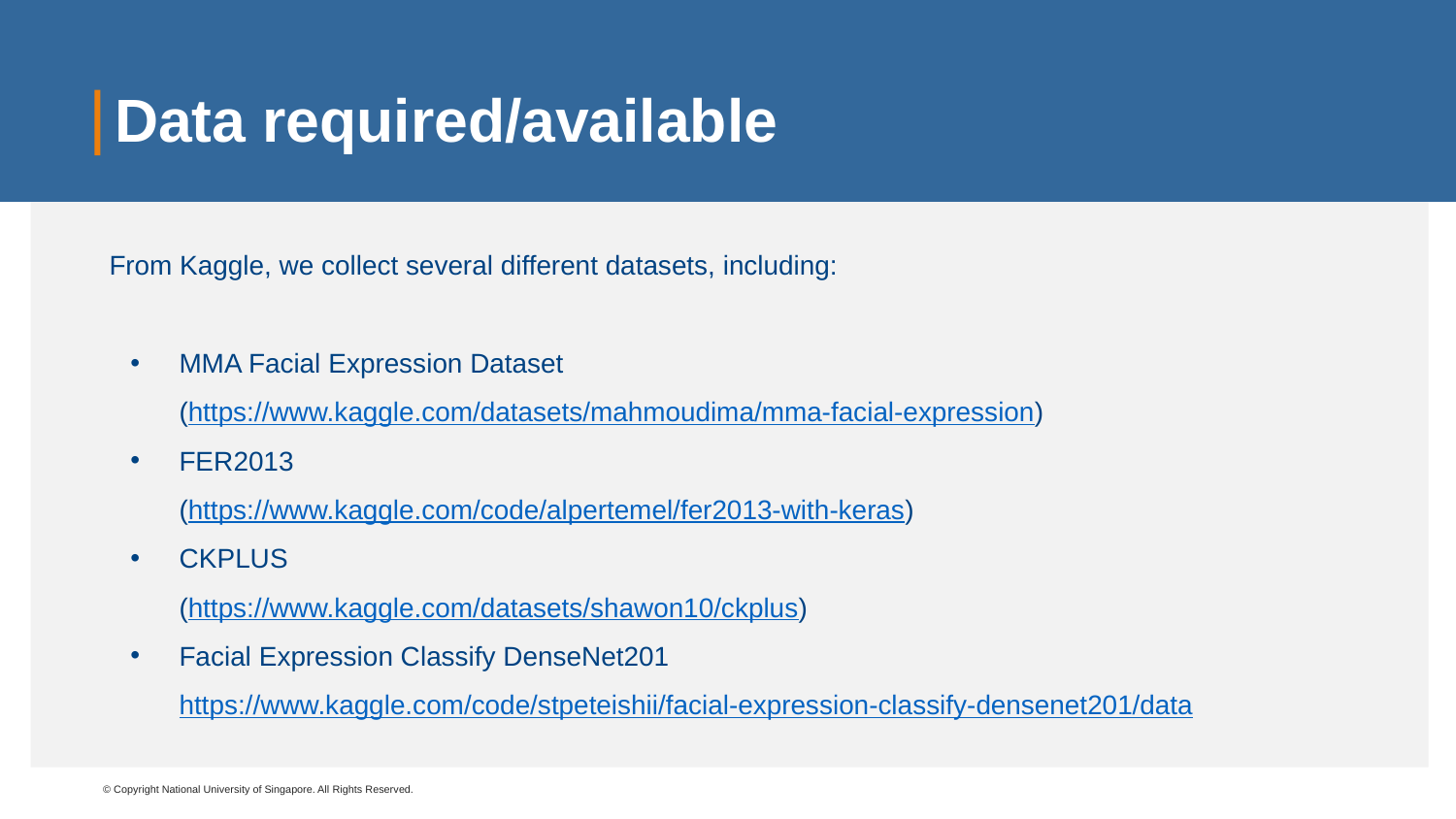

# Data required/available

From Kaggle, we collect several different datasets, including:

MMA Facial Expression Dataset
(https://www.kaggle.com/datasets/mahmoudima/mma-facial-expression)
FER2013
(https://www.kaggle.com/code/alpertemel/fer2013-with-keras)
CKPLUS
(https://www.kaggle.com/datasets/shawon10/ckplus)
Facial Expression Classify DenseNet201
https://www.kaggle.com/code/stpeteishii/facial-expression-classify-densenet201/data